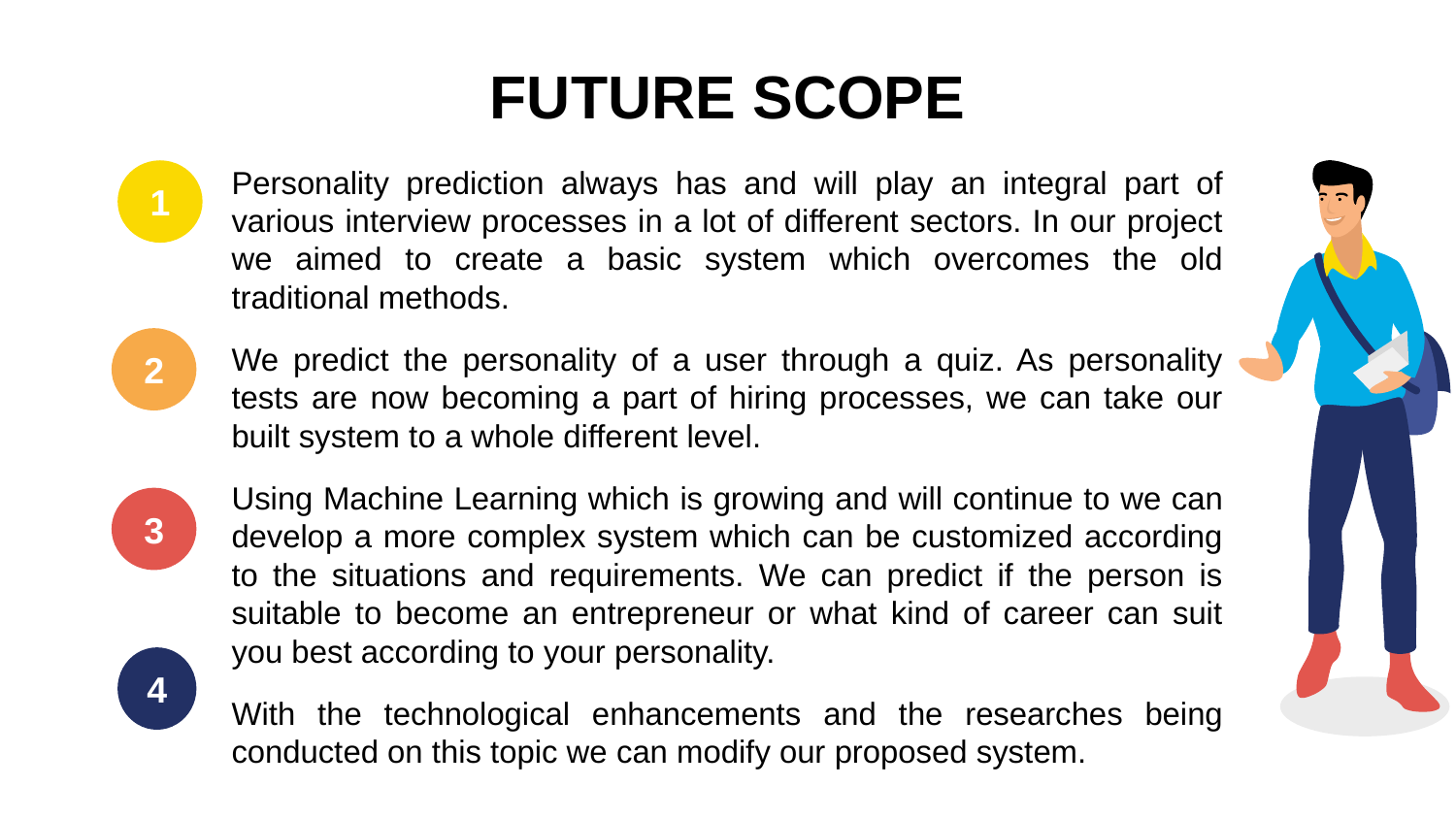

# FUTURE SCOPE
Personality prediction always has and will play an integral part of various interview processes in a lot of different sectors. In our project we aimed to create a basic system which overcomes the old traditional methods.
We predict the personality of a user through a quiz. As personality tests are now becoming a part of hiring processes, we can take our built system to a whole different level.
Using Machine Learning which is growing and will continue to we can develop a more complex system which can be customized according to the situations and requirements. We can predict if the person is suitable to become an entrepreneur or what kind of career can suit you best according to your personality.
With the technological enhancements and the researches being conducted on this topic we can modify our proposed system.
1

2
3
4